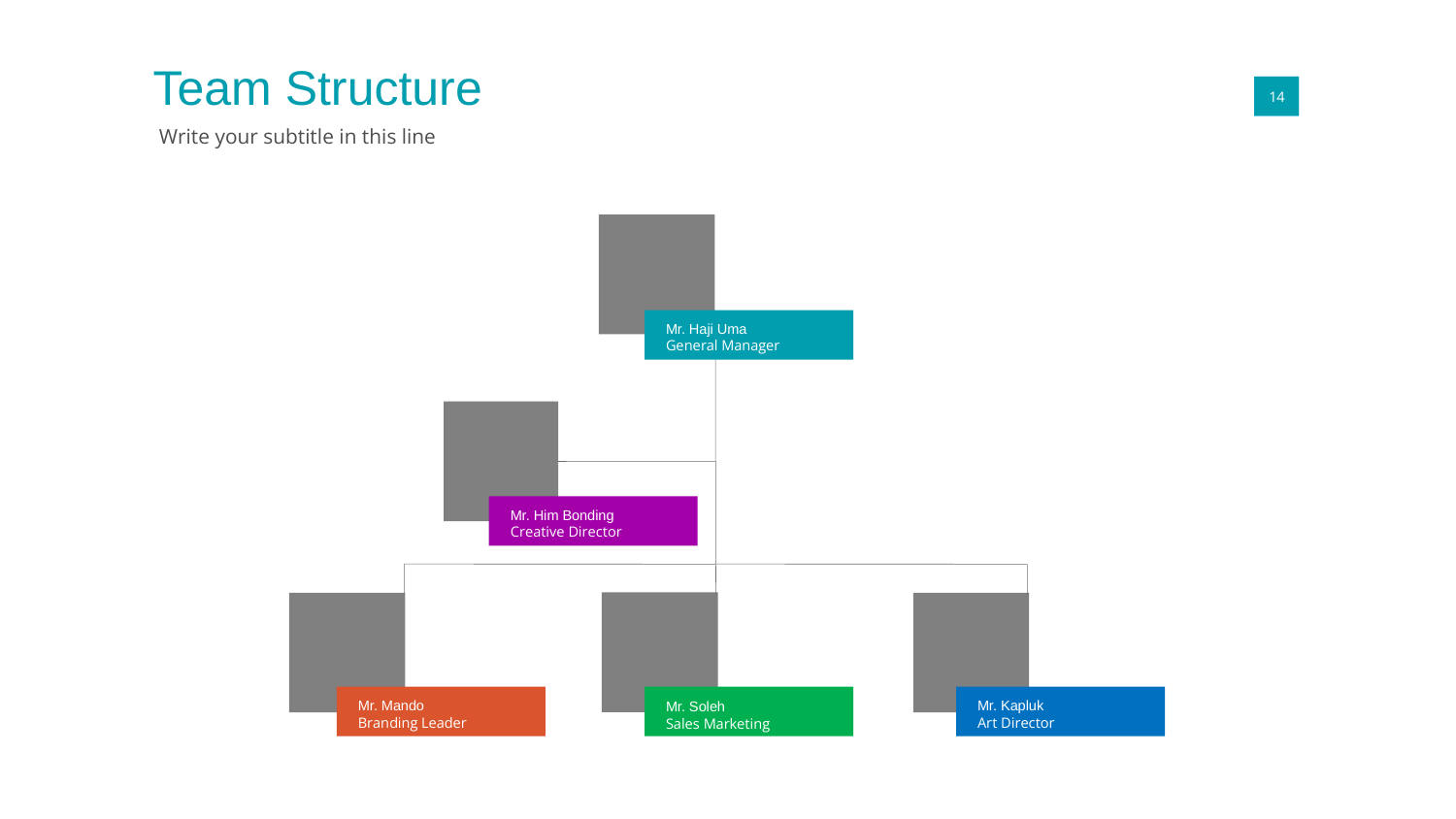

Team Structure

01
14
Write your subtitle in this line

Mr. Haji Uma
General Manager

Mr. Him Bonding
Creative Director

Mr. Mando
Branding Leader

Mr. Soleh
Sales Marketing

Mr. Kapluk
Art Director